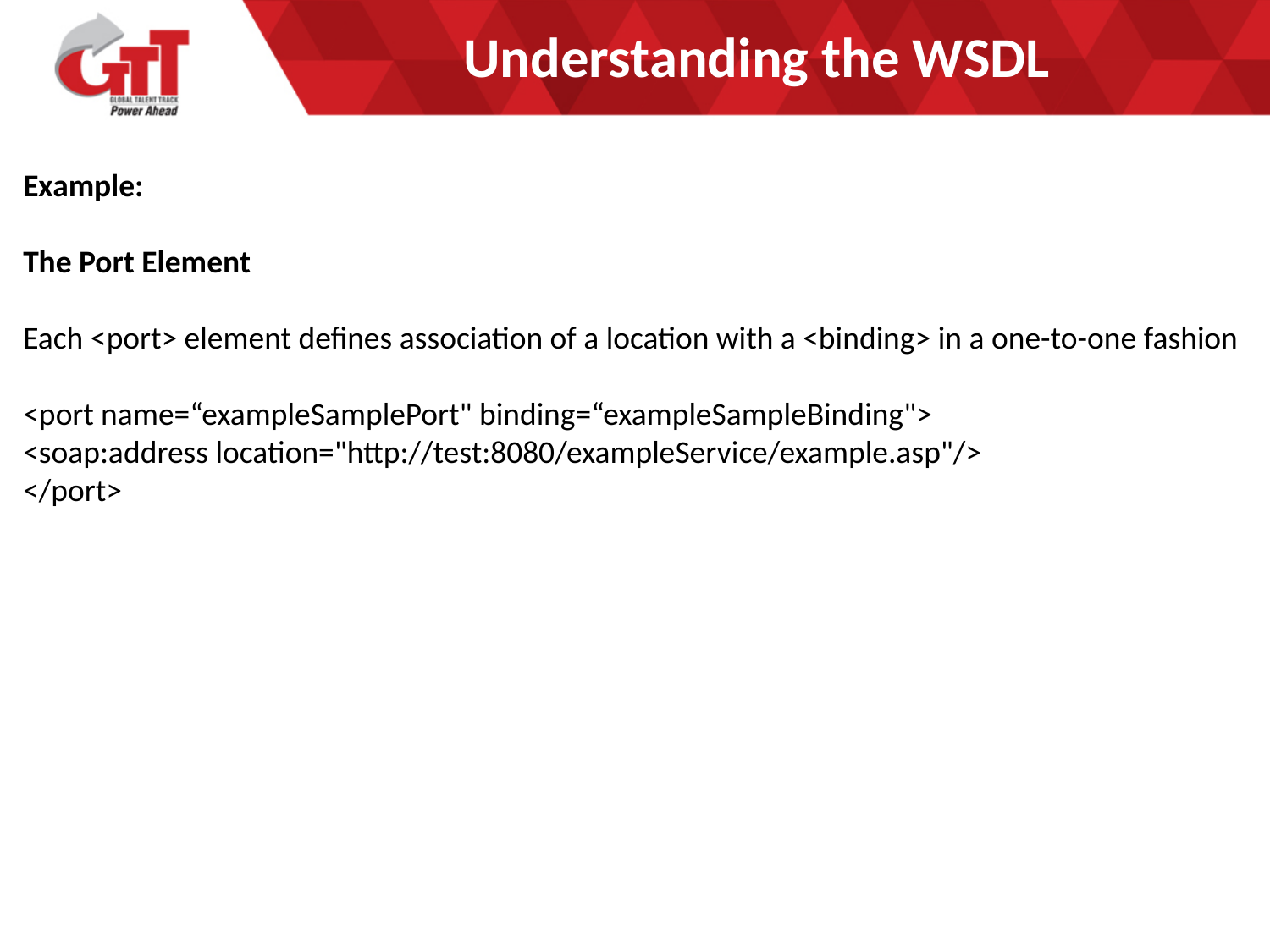

# Understanding the WSDL
Example:

The Port Element

Each <port> element defines association of a location with a <binding> in a one-to-one fashion

<port name=“exampleSamplePort" binding=“exampleSampleBinding">
<soap:address location="http://test:8080/exampleService/example.asp"/>
</port>